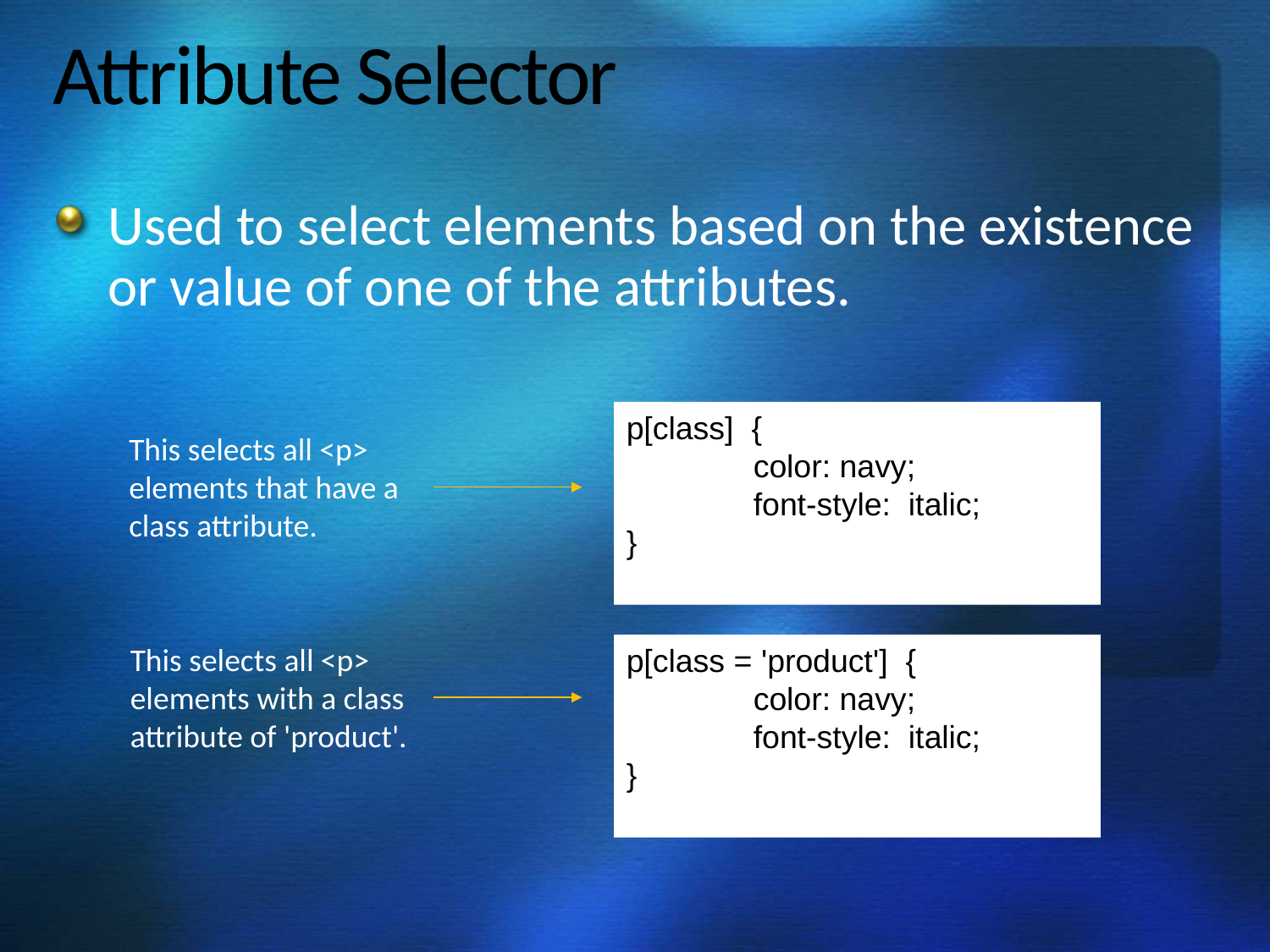

# Attribute Selector
Used to select elements based on the existence or value of one of the attributes.
p[class]  {
	color: navy;
	font-style:  italic;
}

This selects all <p> elements that have a class attribute.
This selects all <p> elements with a class attribute of 'product'.
p[class = 'product']  {
	color: navy;
	font-style:  italic;
}